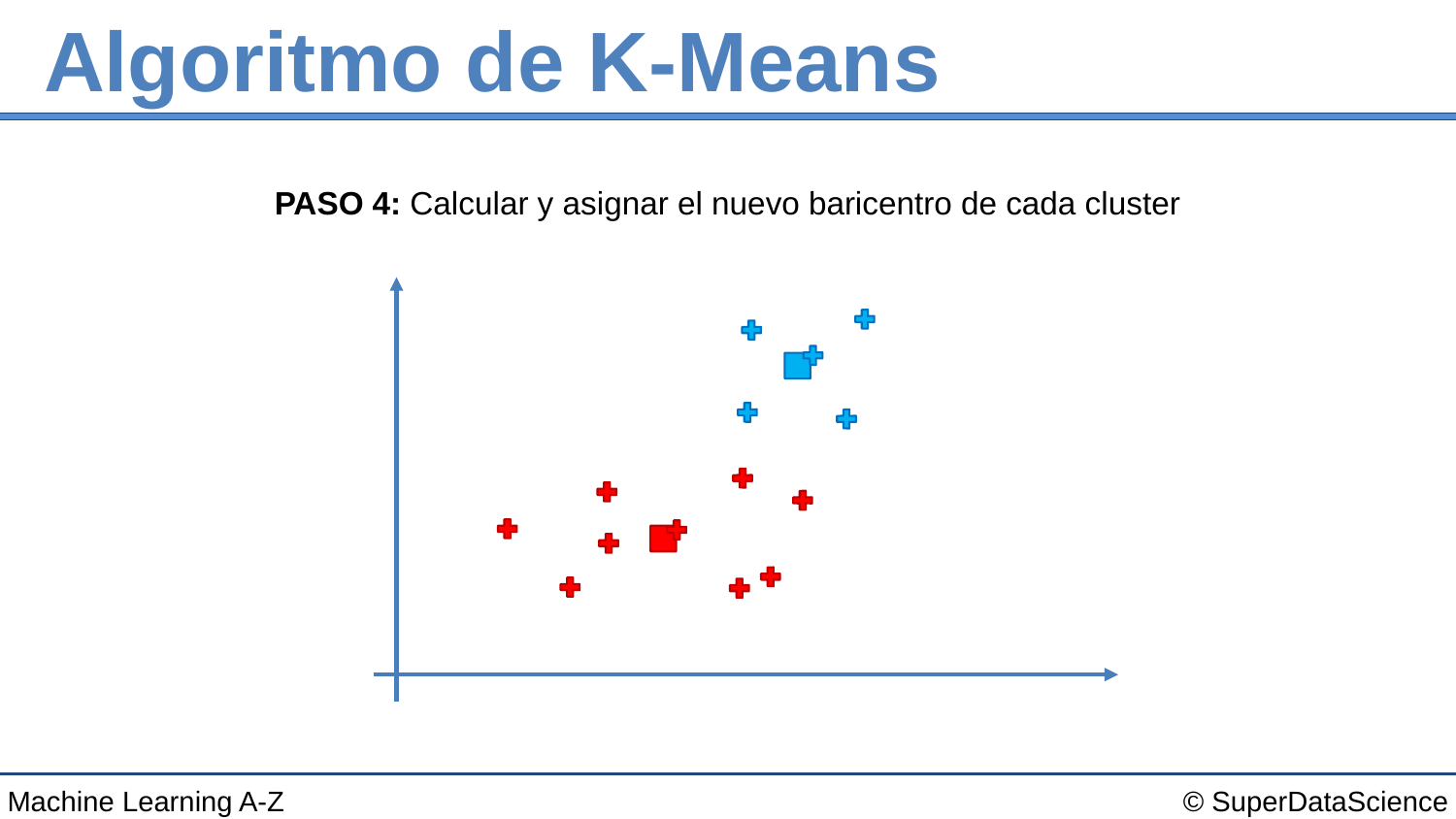

# Algoritmo de K-Means
PASO 4: Calcular y asignar el nuevo baricentro de cada cluster